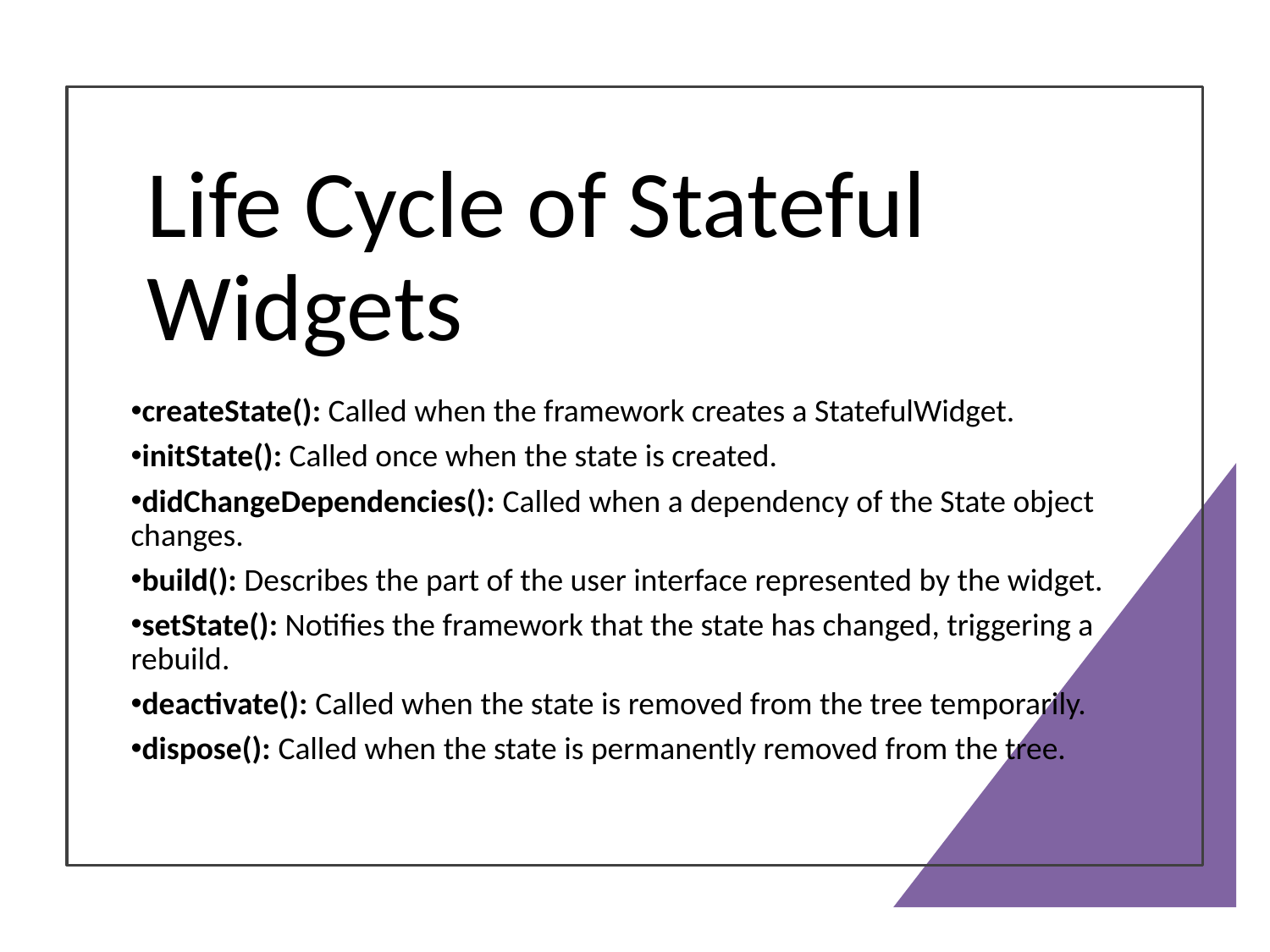

# Life Cycle of Stateful Widgets
createState(): Called when the framework creates a StatefulWidget.
initState(): Called once when the state is created.
didChangeDependencies(): Called when a dependency of the State object changes.
build(): Describes the part of the user interface represented by the widget.
setState(): Notifies the framework that the state has changed, triggering a rebuild.
deactivate(): Called when the state is removed from the tree temporarily.
dispose(): Called when the state is permanently removed from the tree.